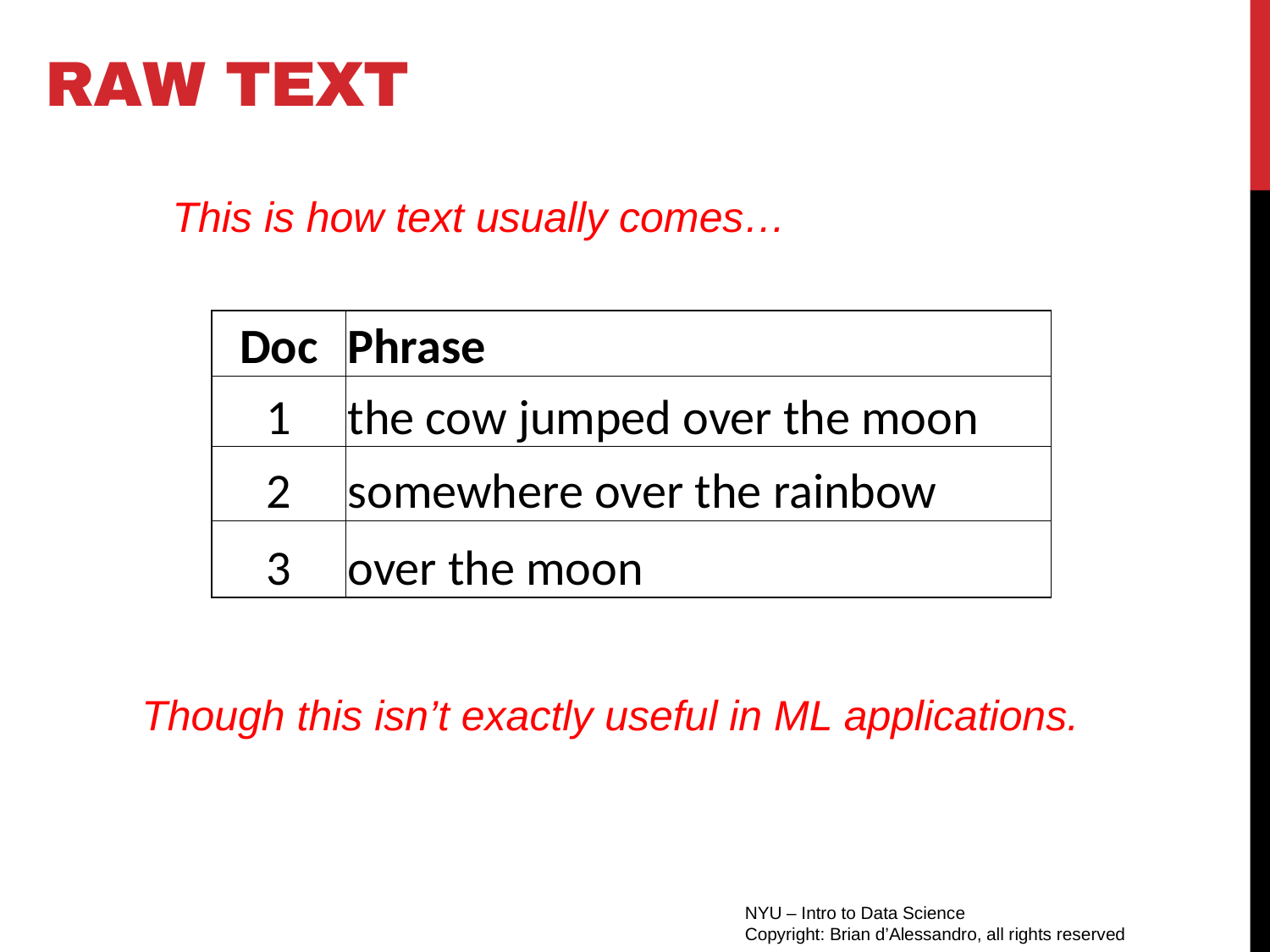

# Raw text
This is how text usually comes…
| Doc | Phrase |
| --- | --- |
| 1 | the cow jumped over the moon |
| 2 | somewhere over the rainbow |
| 3 | over the moon |
Though this isn’t exactly useful in ML applications.